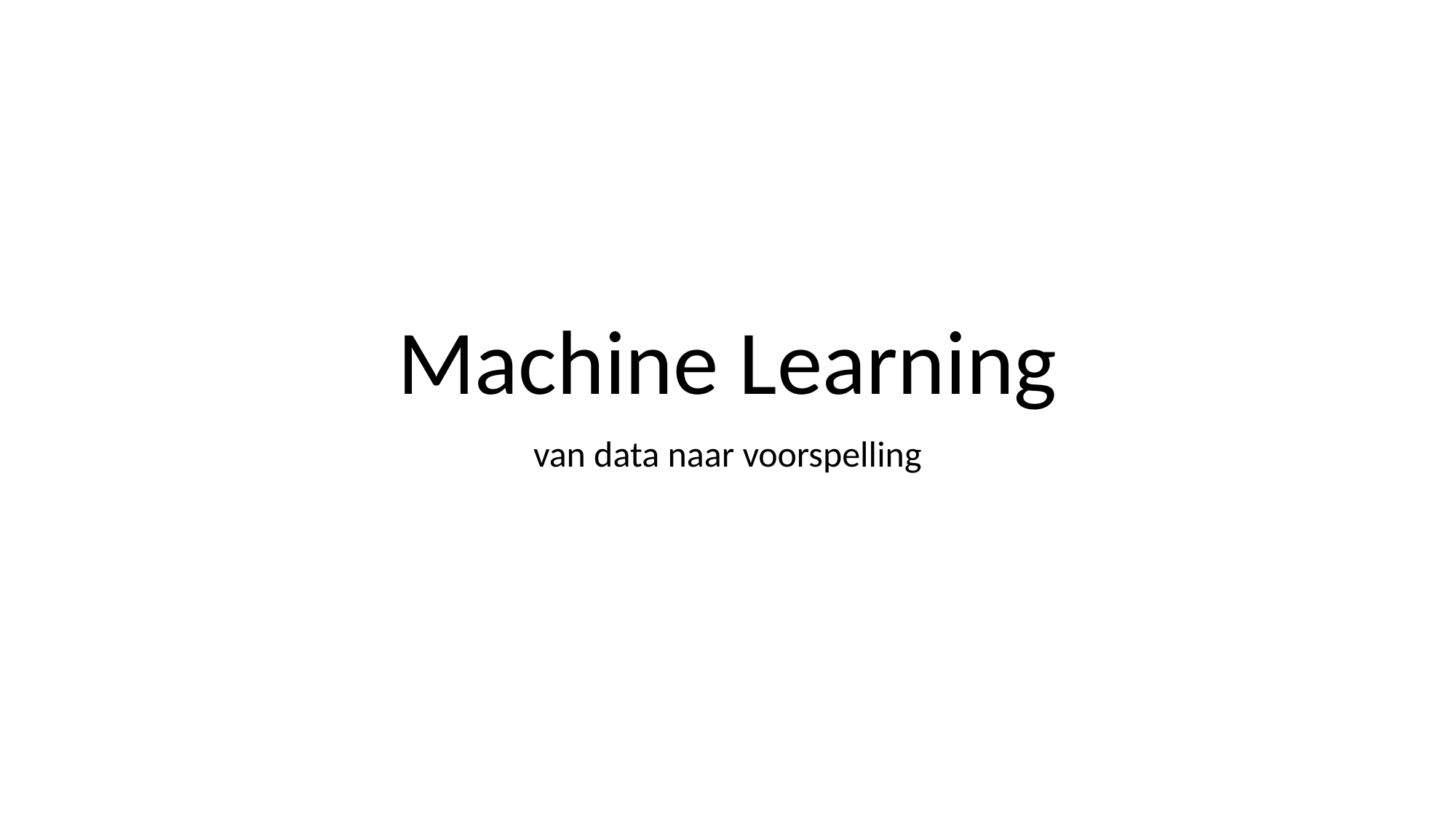

# Machine Learning
van data naar voorspelling